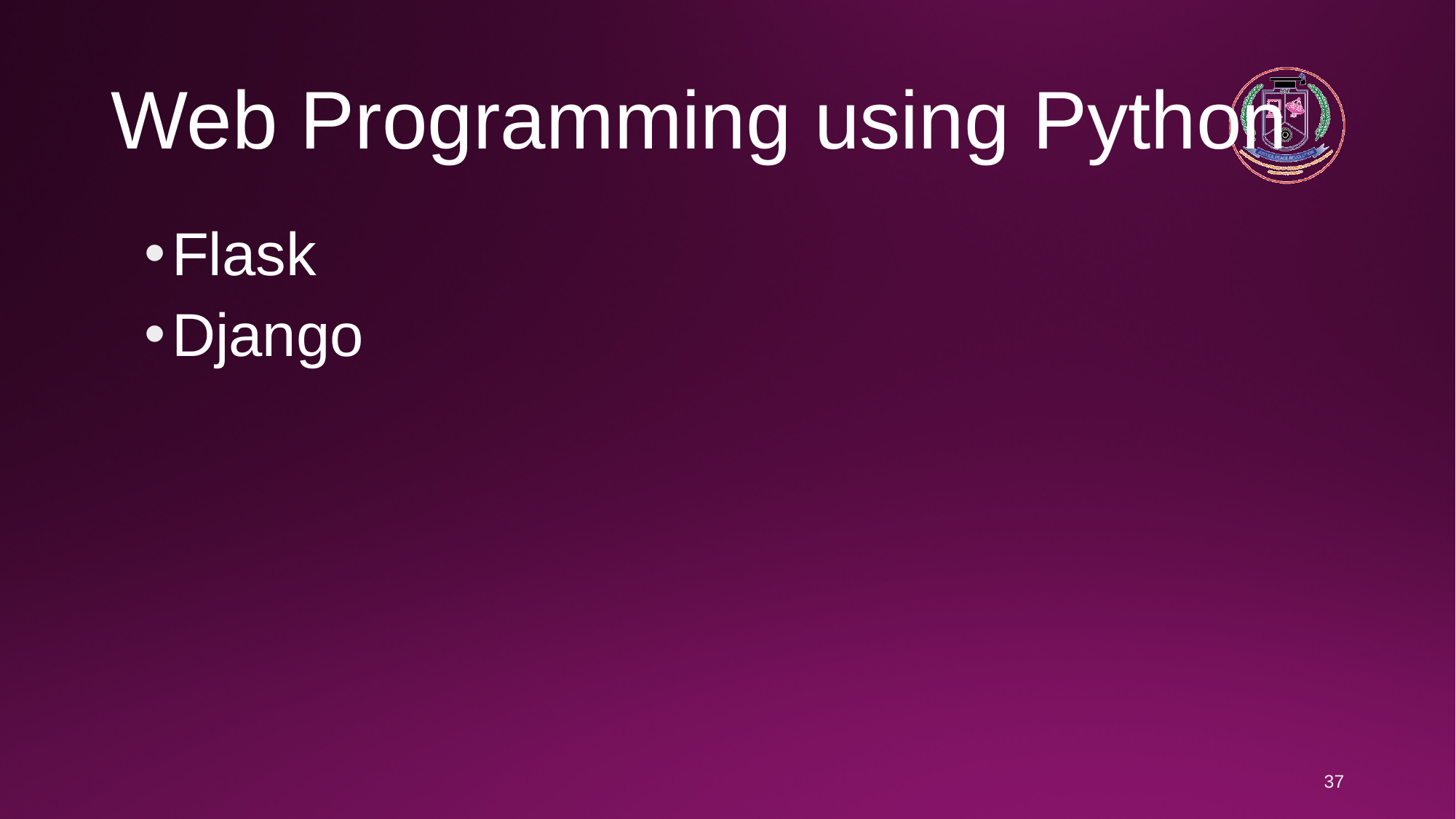

# Web Programming using Python
Flask
Django
37